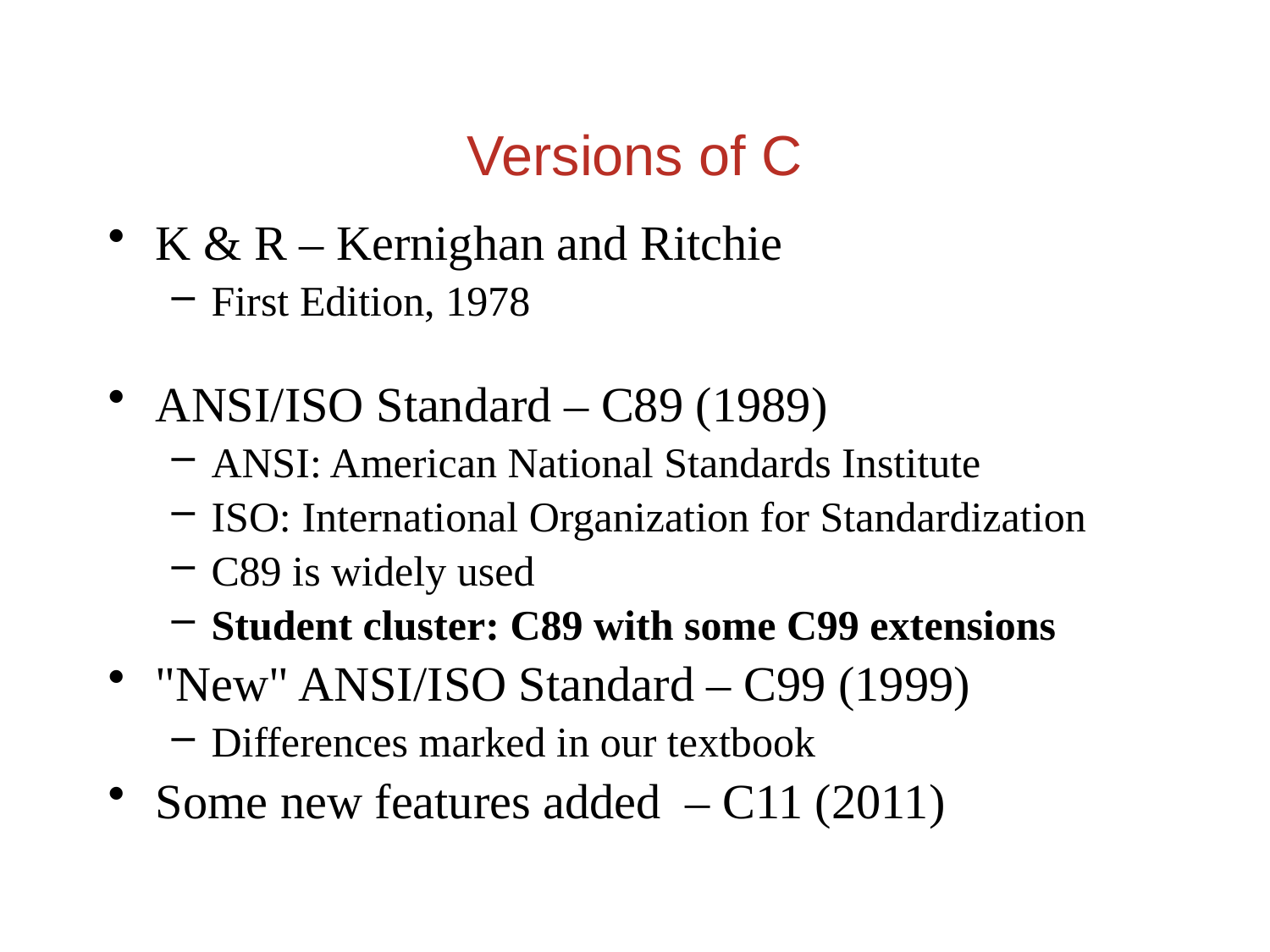

Versions of C
K & R – Kernighan and Ritchie
First Edition, 1978

ANSI/ISO Standard – C89 (1989)
ANSI: American National Standards Institute
ISO: International Organization for Standardization
C89 is widely used
Student cluster: C89 with some C99 extensions
"New" ANSI/ISO Standard – C99 (1999)
Differences marked in our textbook
Some new features added  – C11 (2011)